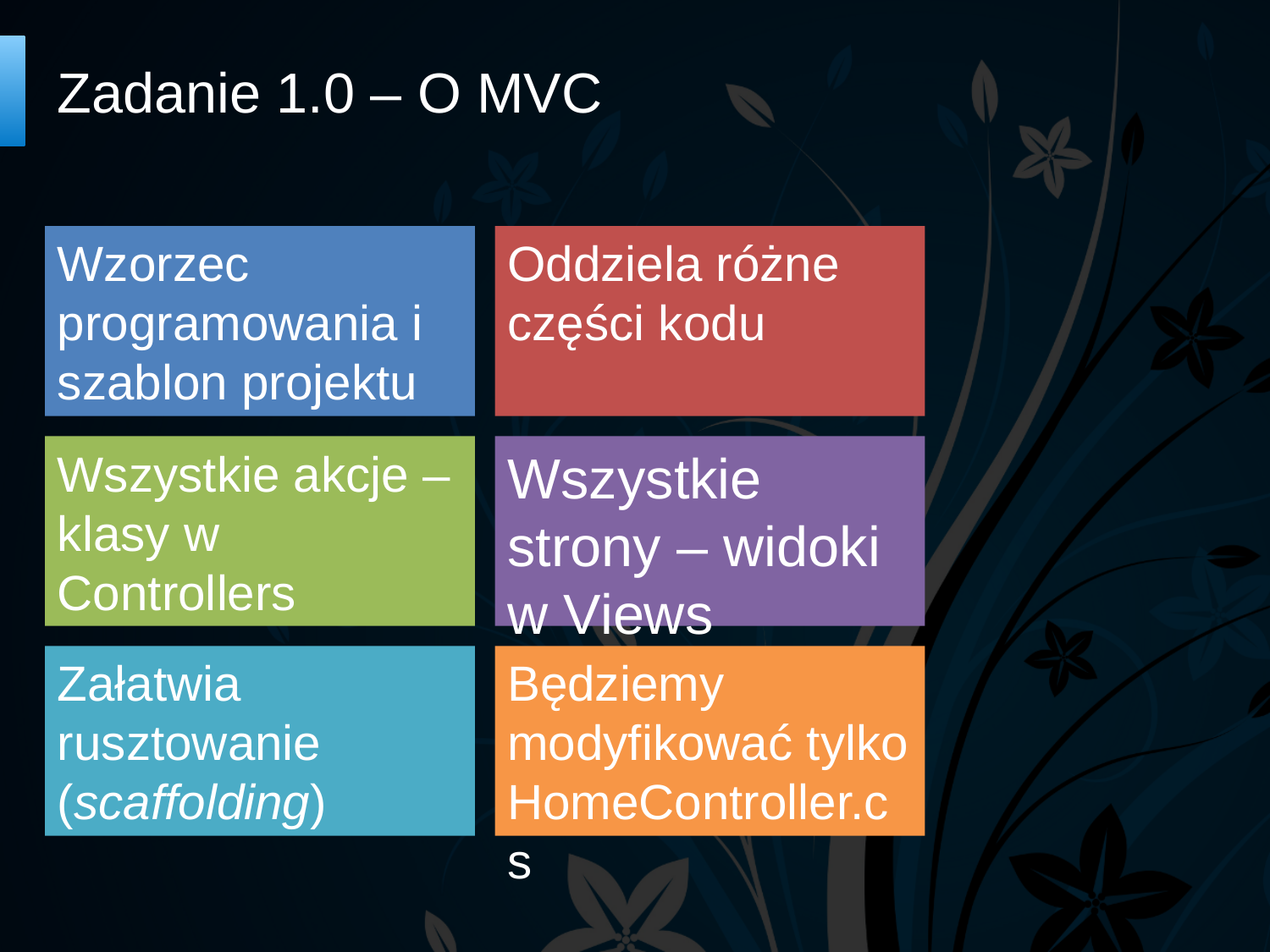

# Zadanie 1.0 – O MVC
Wzorzec programowania i szablon projektu
Oddziela różne części kodu
Wszystkie akcje – klasy w Controllers
Wszystkie strony – widoki w Views

Załatwia rusztowanie (scaffolding)

Będziemy modyfikować tylko HomeController.cs